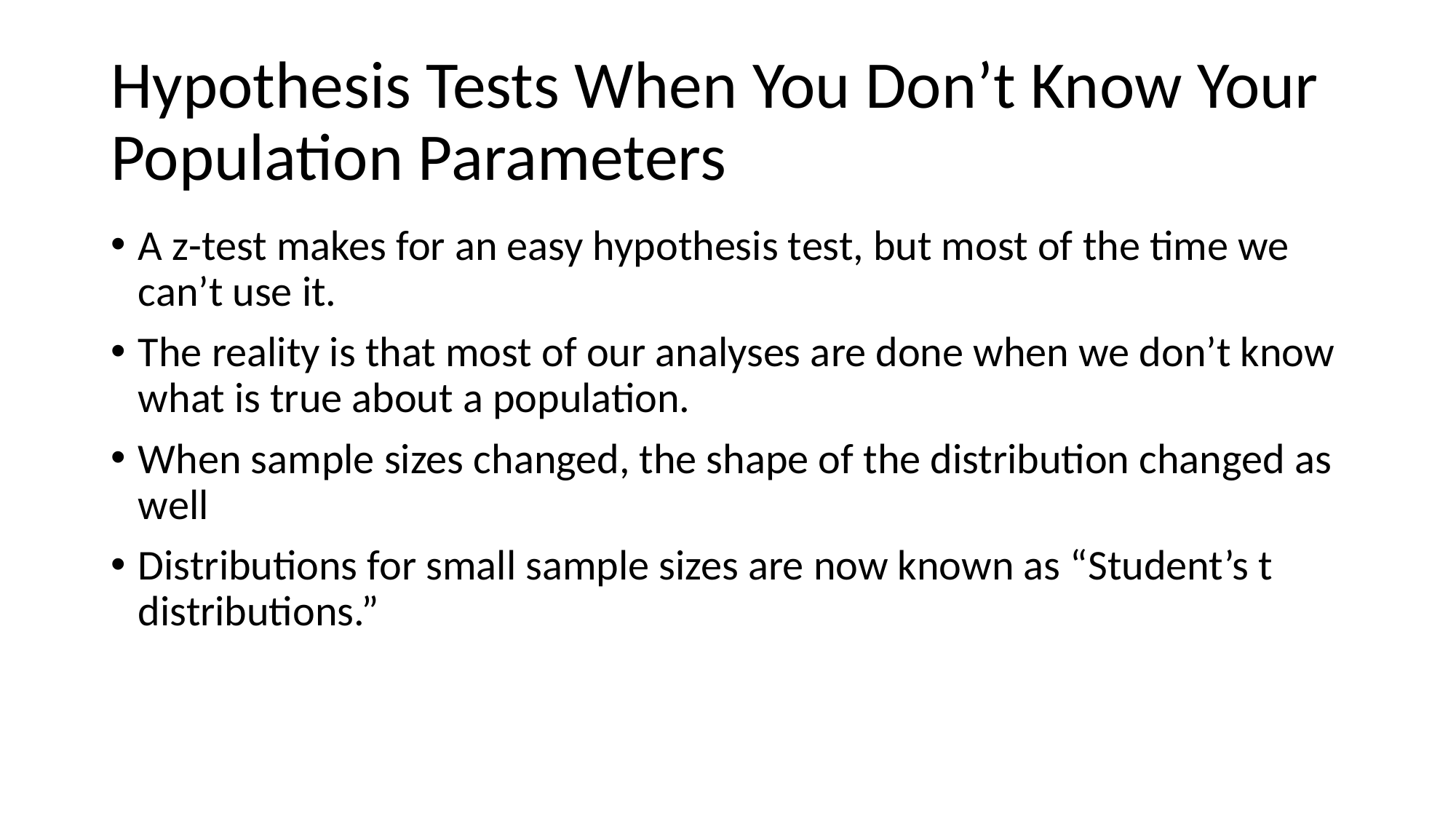

# Hypothesis Tests When You Don’t Know Your Population Parameters
A z-test makes for an easy hypothesis test, but most of the time we can’t use it.
The reality is that most of our analyses are done when we don’t know what is true about a population.
When sample sizes changed, the shape of the distribution changed as well
Distributions for small sample sizes are now known as “Student’s t   distributions.”